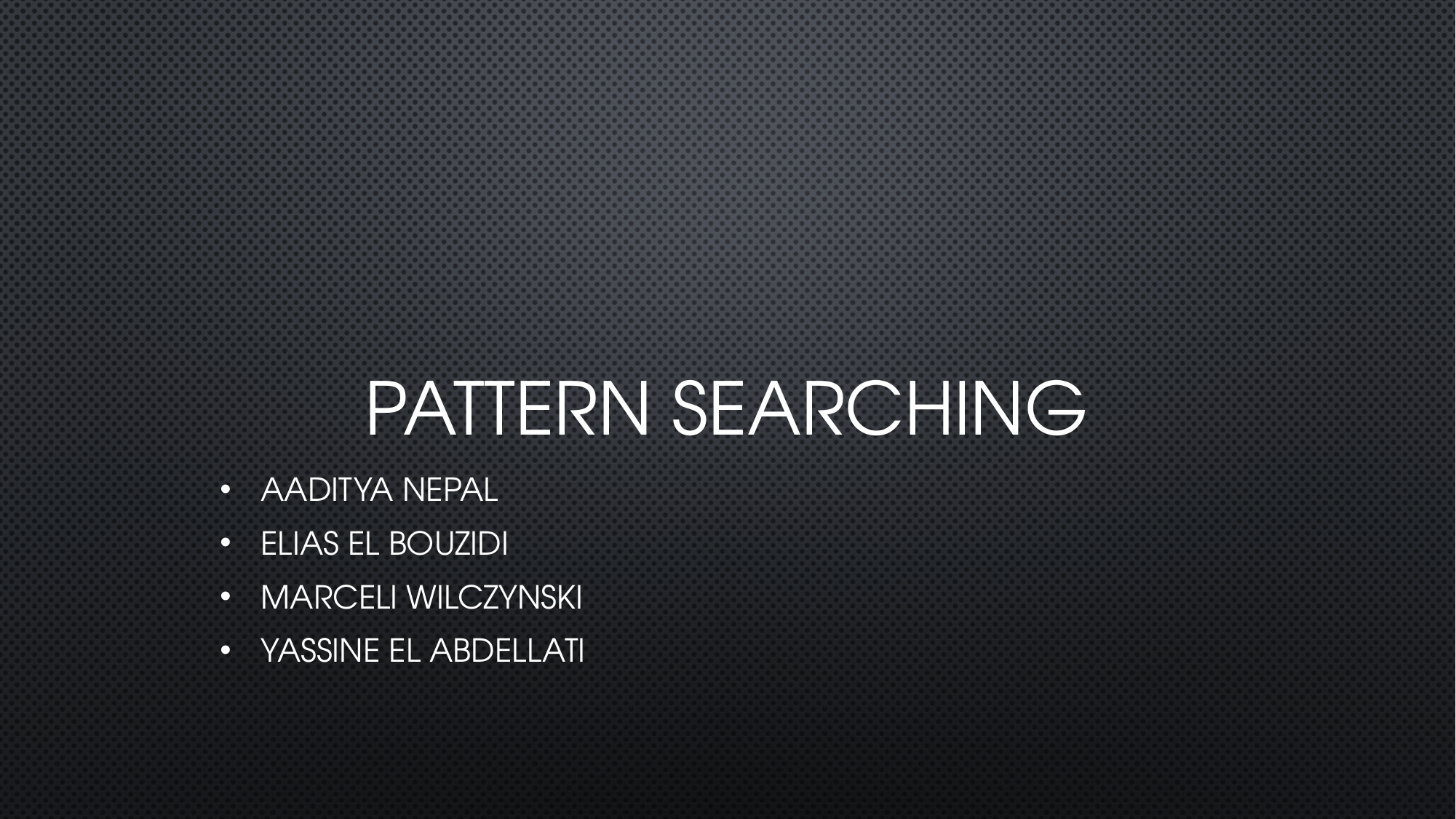

# Pattern SEARCHING
Aaditya Nepal
Elias El Bouzidi
Marceli Wilczynski
Yassine El Abdellati